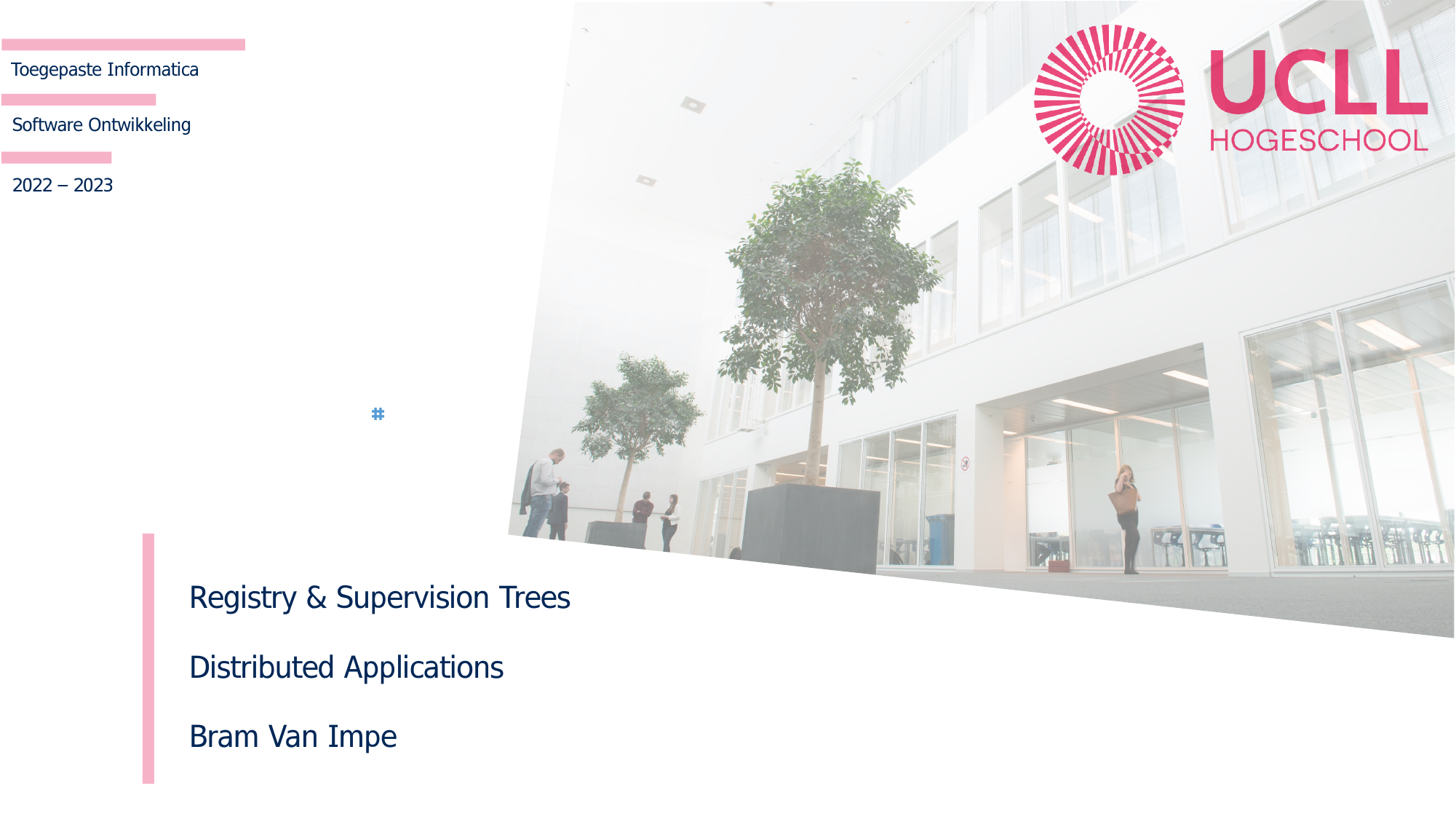

Software Ontwikkeling
2022 – 2023
#
Registry & Supervision Trees
Distributed Applications

Bram Van Impe